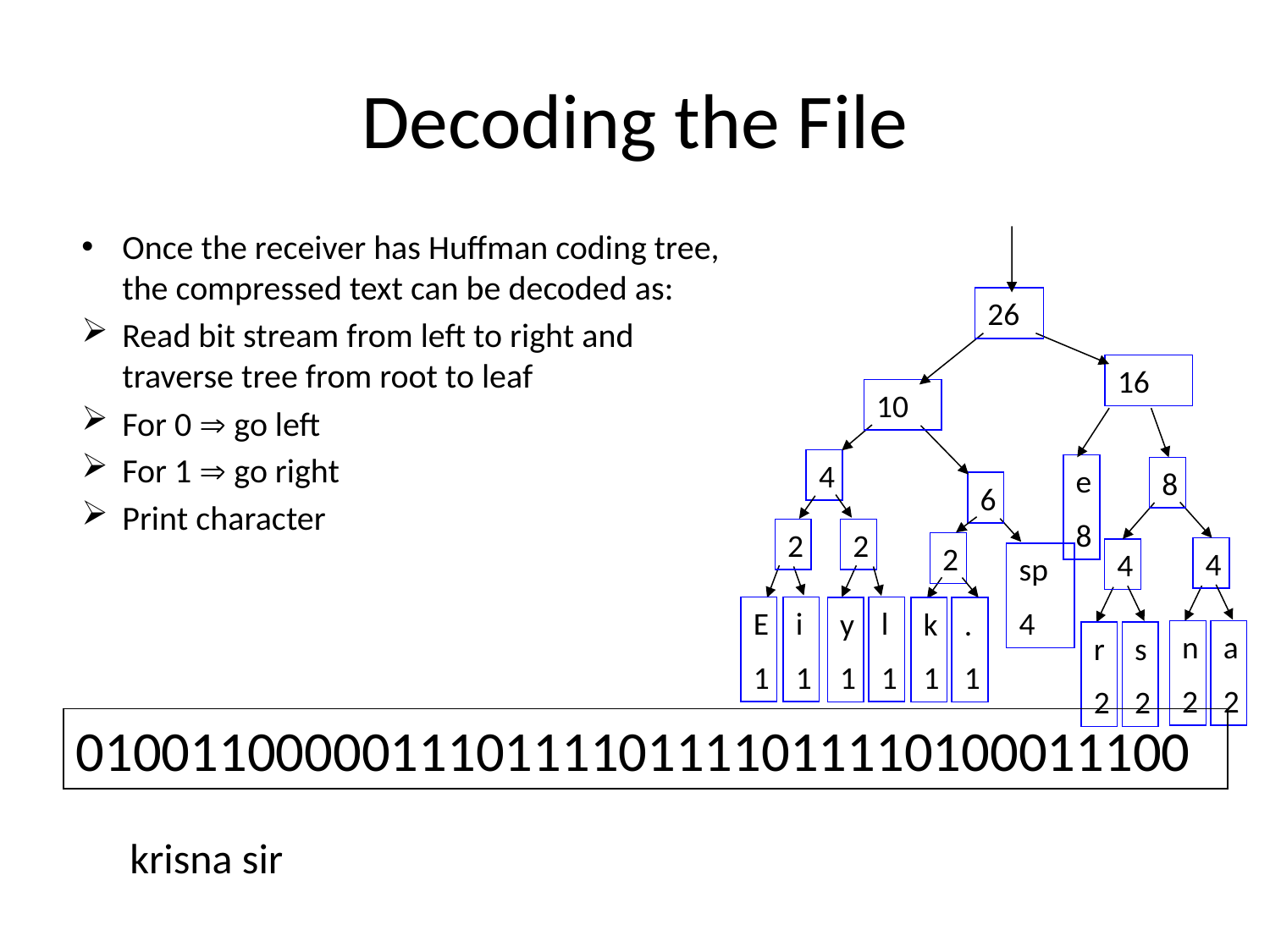

# Decoding the File
Once the receiver has Huffman coding tree, the compressed text can be decoded as:
Read bit stream from left to right and traverse tree from root to leaf
For 0 ⇒ go left
For 1 ⇒ go right
Print character

26

16
10

4
e
8
8
6

2
2
2
4
4
sp
4

E
1
i
1
l
1
y
1
k
1
.
1
n
2
a
2
r
2
s
2
010011000001110111101111011110100011100
krisna sir